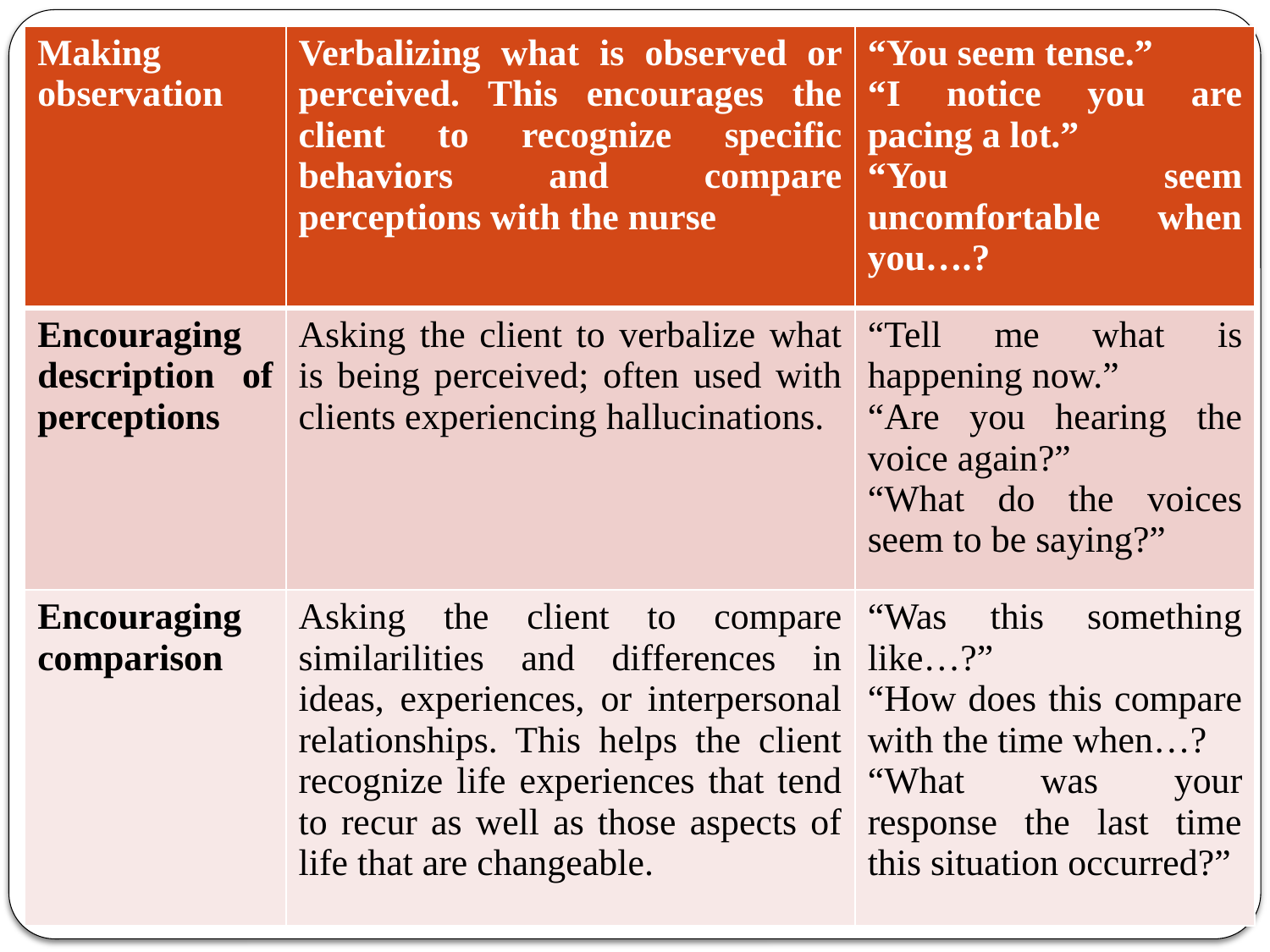

| Making observation | Verbalizing what is observed or perceived. This encourages the client to recognize specific behaviors and compare perceptions with the nurse | “You seem tense.” “I notice you are pacing a lot.” “You seem uncomfortable when you….? |
| --- | --- | --- |
| Encouraging description of perceptions | Asking the client to verbalize what is being perceived; often used with clients experiencing hallucinations. | “Tell me what is happening now.” “Are you hearing the voice again?” “What do the voices seem to be saying?” |
| Encouraging comparison | Asking the client to compare similarilities and differences in ideas, experiences, or interpersonal relationships. This helps the client recognize life experiences that tend to recur as well as those aspects of life that are changeable. | “Was this something like…?” “How does this compare with the time when…? “What was your response the last time this situation occurred?” |
#